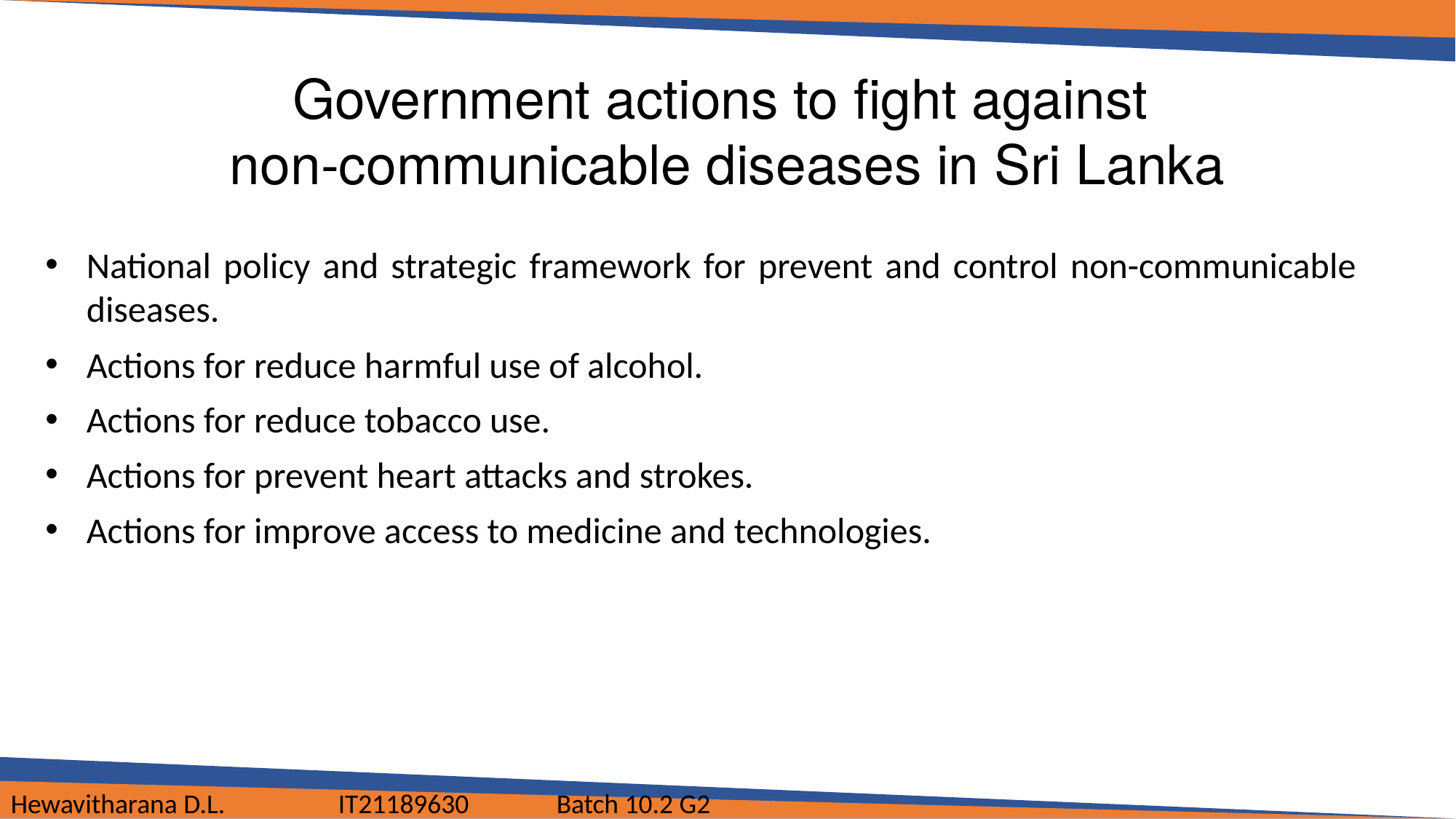

Government actions to fight against
non-communicable diseases in Sri Lanka
National policy and strategic framework for prevent and control non-communicable diseases.
Actions for reduce harmful use of alcohol.
Actions for reduce tobacco use.
Actions for prevent heart attacks and strokes.
Actions for improve access to medicine and technologies.

Hewavitharana D.L. 	IT21189630	Batch 10.2 G2